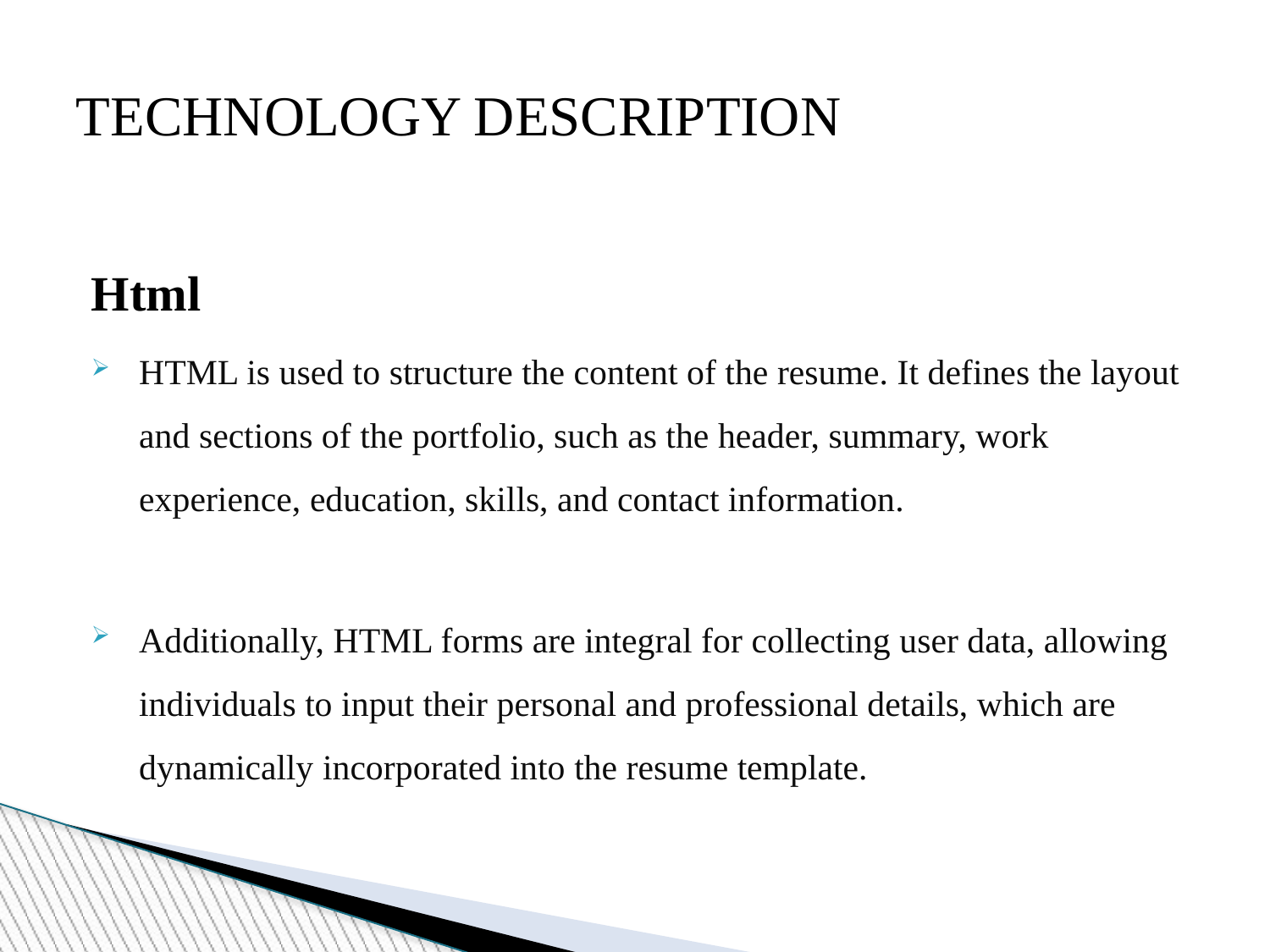

TECHNOLOGY DESCRIPTION
Html
HTML is used to structure the content of the resume. It defines the layout and sections of the portfolio, such as the header, summary, work experience, education, skills, and contact information.

Additionally, HTML forms are integral for collecting user data, allowing individuals to input their personal and professional details, which are dynamically incorporated into the resume template.